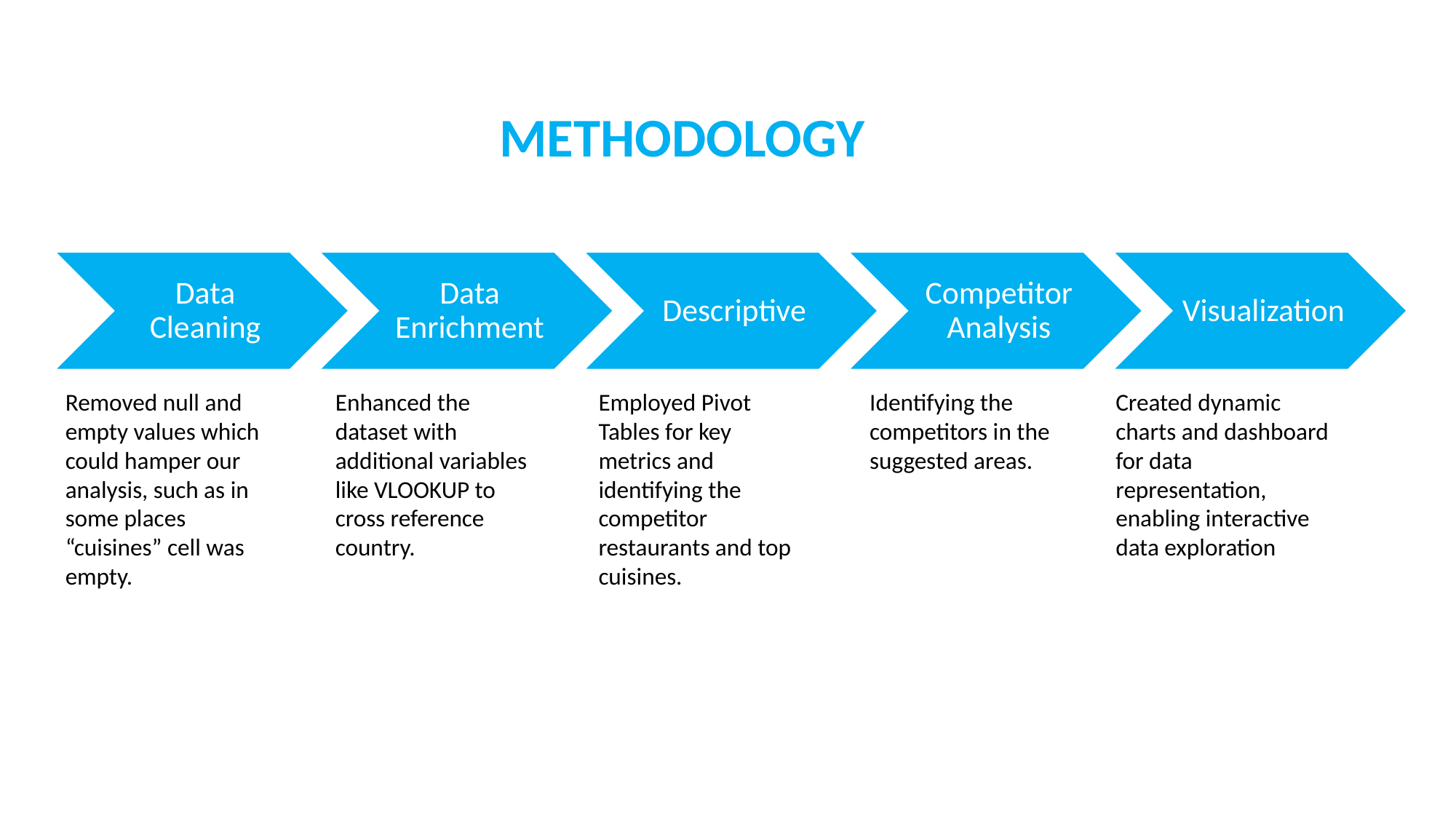

METHODOLOGY
Data Cleaning
Data Enrichment
Descriptive
Competitor Analysis
Visualization
Removed null and empty values which could hamper our analysis, such as in some places “cuisines” cell was empty.

Identifying the competitors in the suggested areas.

Created dynamic charts and dashboard for data representation, enabling interactive data exploration

Enhanced the dataset with additional variables like VLOOKUP to cross reference country.

Employed Pivot Tables for key metrics and identifying the competitor restaurants and top cuisines.